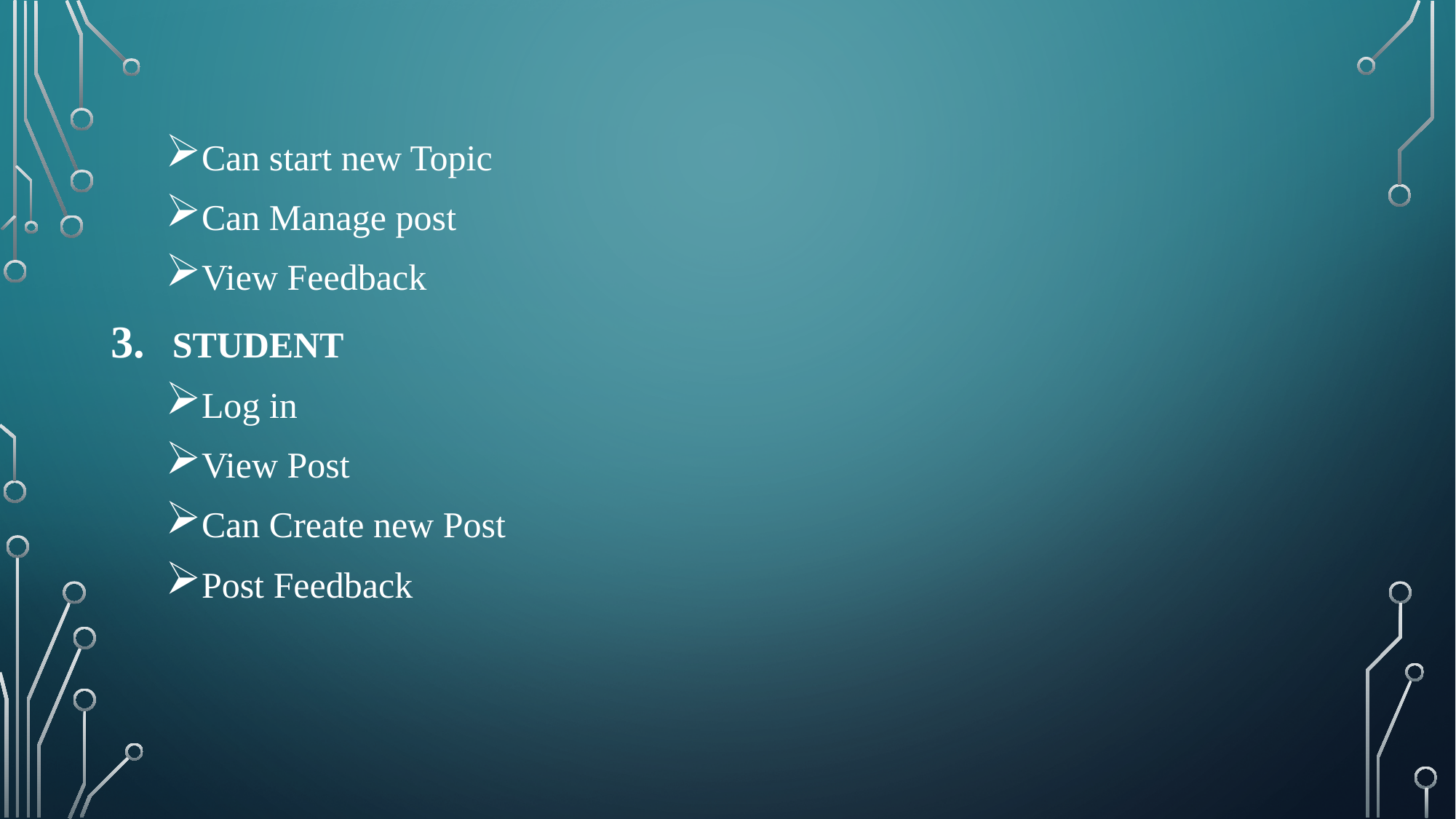

#
Can start new Topic
Can Manage post
View Feedback
STUDENT
Log in
View Post
Can Create new Post
Post Feedback